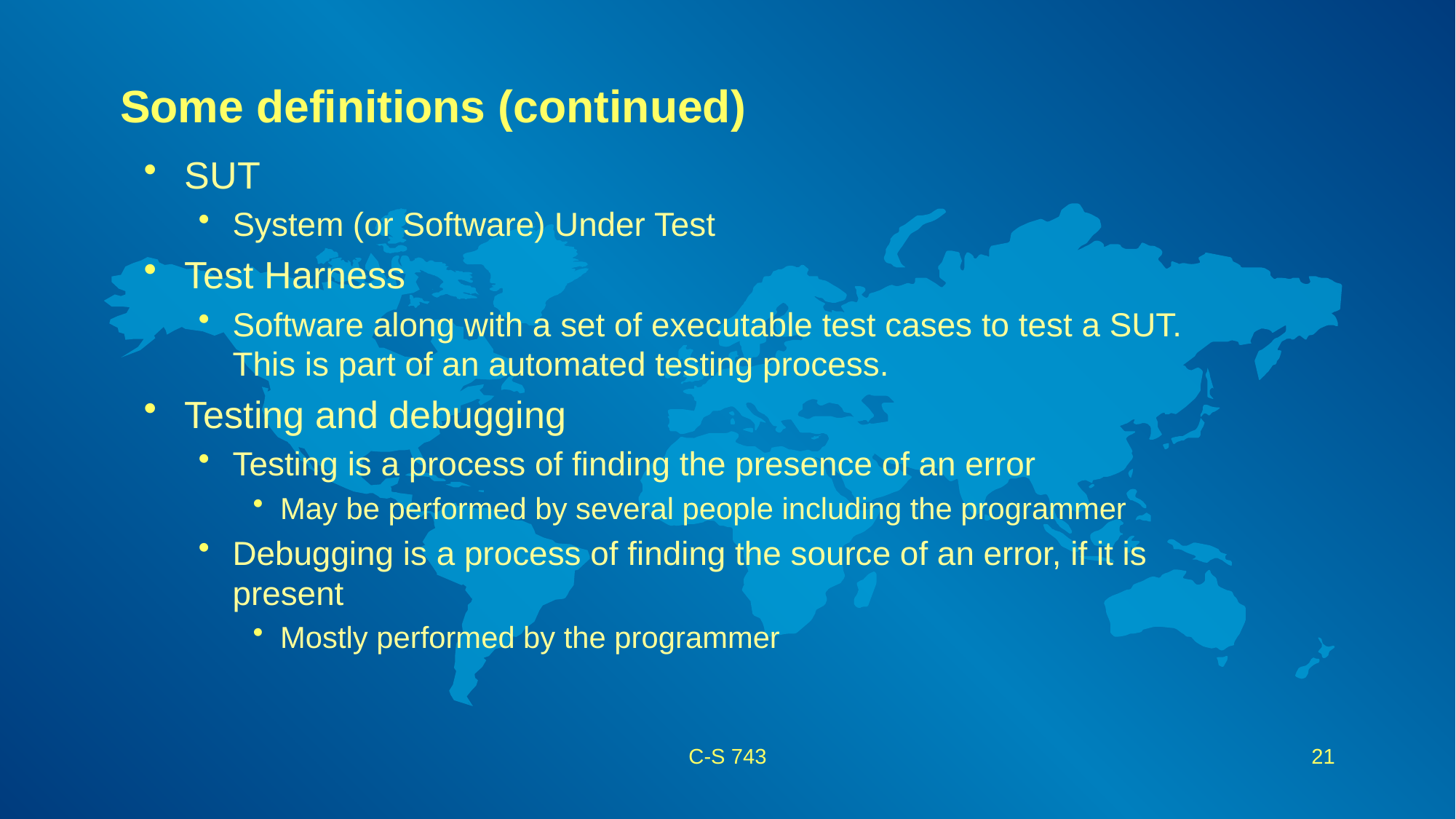

# Some definitions (continued)
SUT
System (or Software) Under Test
Test Harness
Software along with a set of executable test cases to test a SUT.  This is part of an automated testing process.
Testing and debugging
Testing is a process of finding the presence of an error
May be performed by several people including the programmer
Debugging is a process of finding the source of an error, if it is present
Mostly performed by the programmer
C-S 743
21